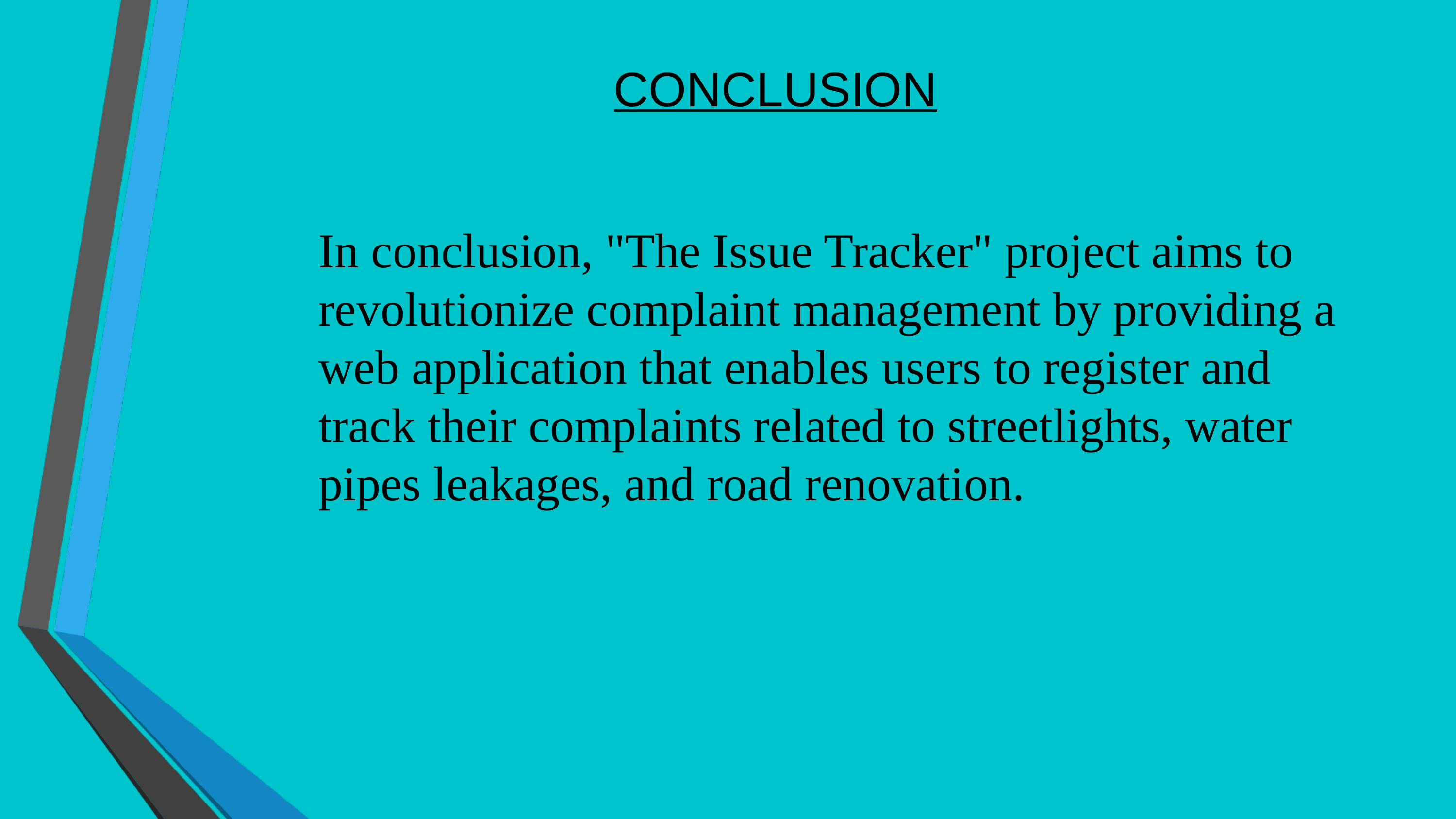

CONCLUSION
In conclusion, "The Issue Tracker" project aims to revolutionize complaint management by providing a web application that enables users to register and track their complaints related to streetlights, water pipes leakages, and road renovation.